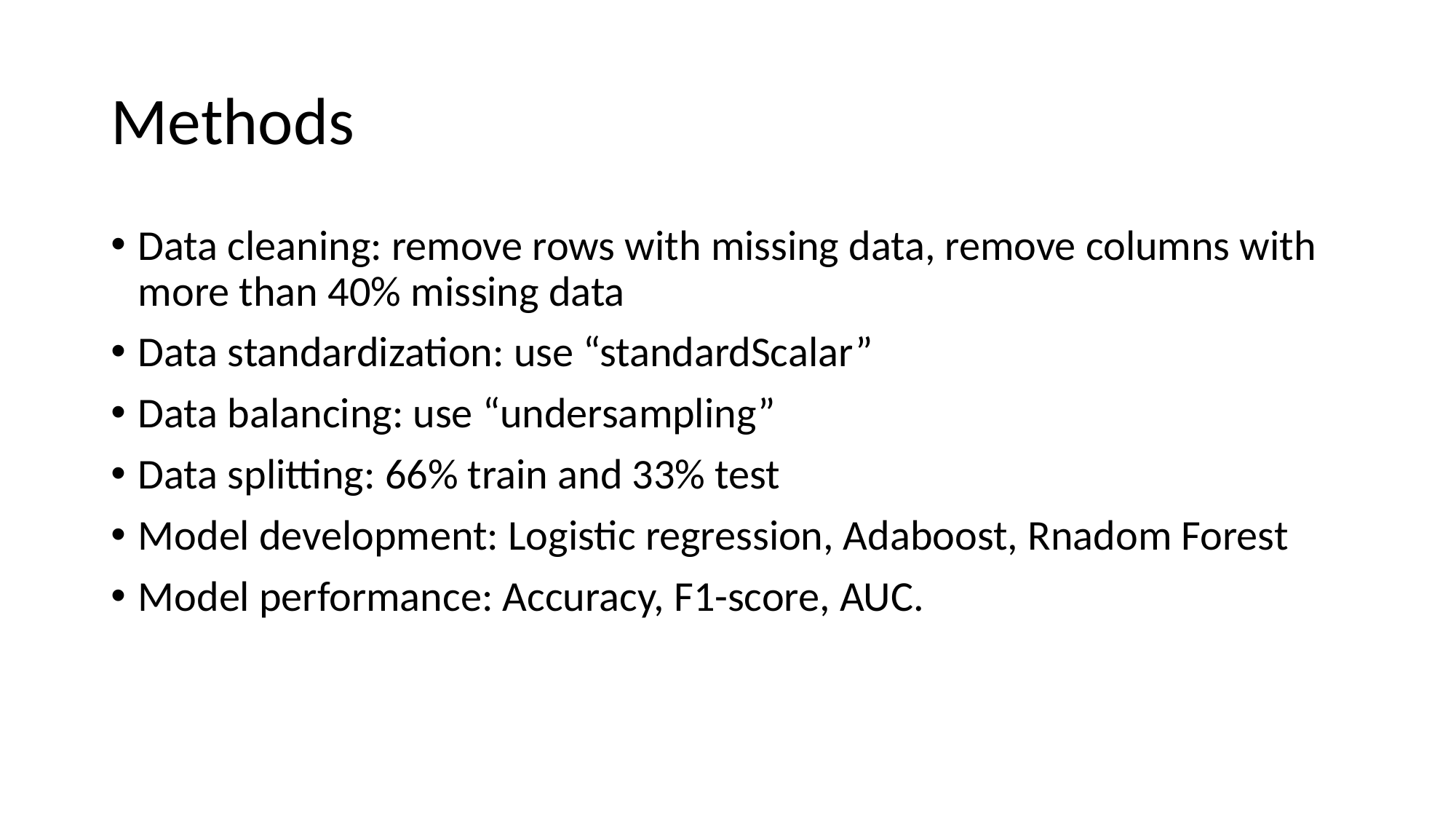

# Methods
Data cleaning: remove rows with missing data, remove columns with more than 40% missing data
Data standardization: use “standardScalar”
Data balancing: use “undersampling”
Data splitting: 66% train and 33% test
Model development: Logistic regression, Adaboost, Rnadom Forest
Model performance: Accuracy, F1-score, AUC.